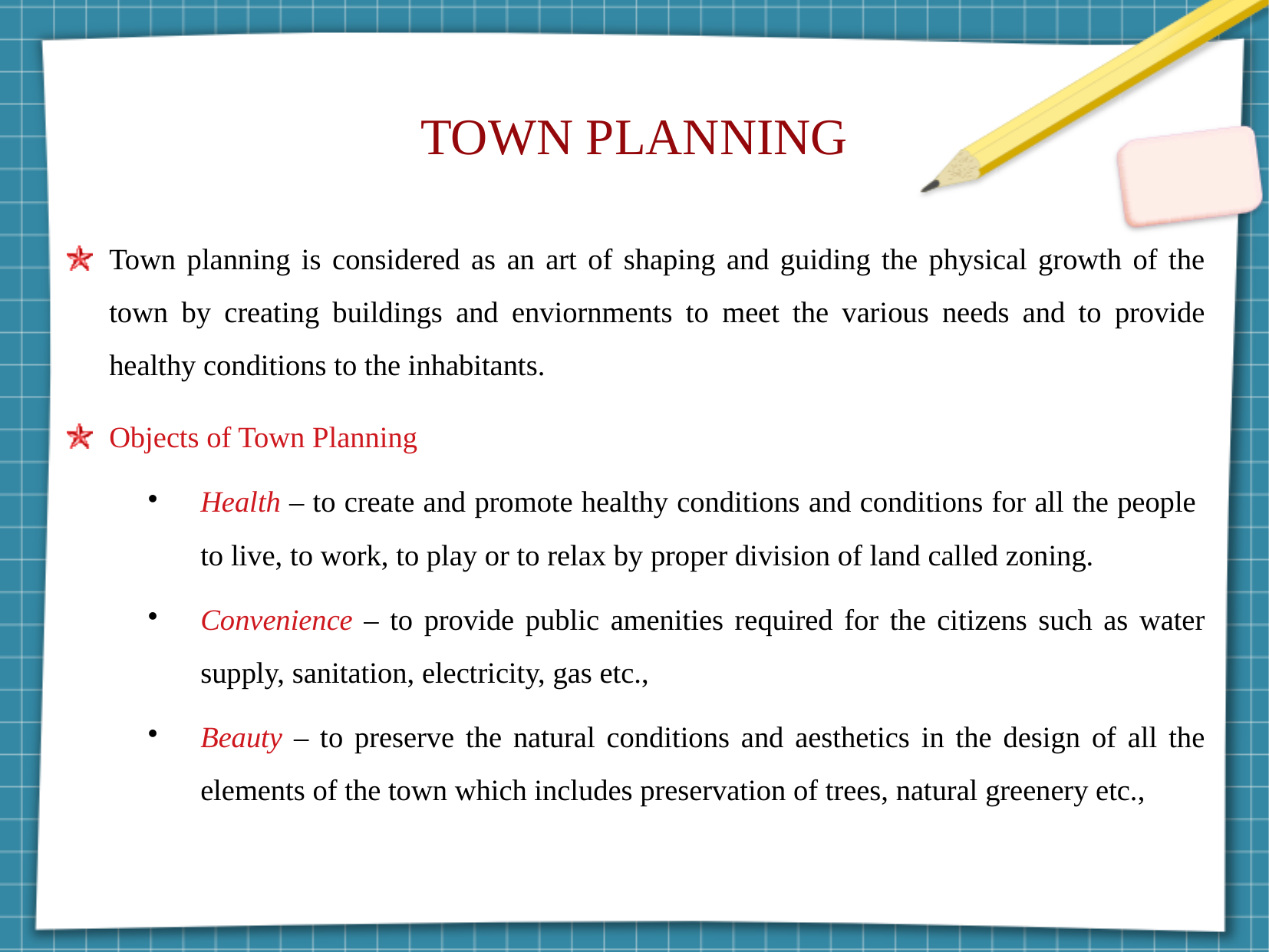

TOWN PLANNING
Town planning is considered as an art of shaping and guiding the physical growth of the town by creating buildings and enviornments to meet the various needs and to provide healthy conditions to the inhabitants.
Objects of Town Planning
Health – to create and promote healthy conditions and conditions for all the people  to live, to work, to play or to relax by proper division of land called zoning.
Convenience – to provide public amenities required for the citizens such as water supply, sanitation, electricity, gas etc.,
Beauty – to preserve the natural conditions and aesthetics in the design of all the elements of the town which includes preservation of trees, natural greenery etc.,